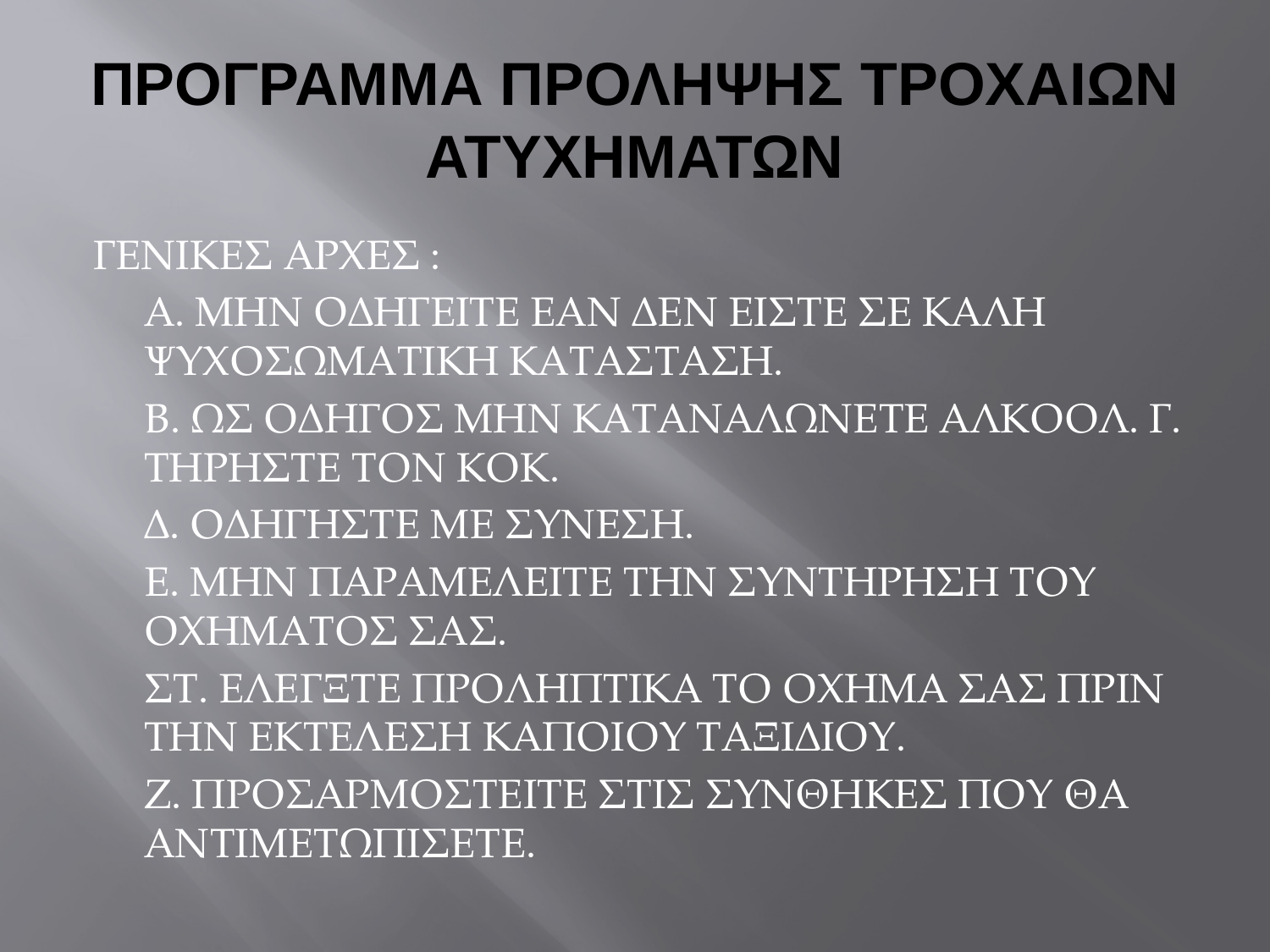

# ΠΡΟΓΡΑΜΜΑ ΠΡΟΛΗΨΗΣ ΤΡΟΧΑΙΩΝ ΑΤΥΧΗΜΑΤΩΝ
ΓΕΝΙΚΕΣ ΑΡΧΕΣ :
	Α. ΜΗΝ ΟΔΗΓΕΙΤΕ ΕΑΝ ΔΕΝ ΕΙΣΤΕ ΣΕ ΚΑΛΗ ΨΥΧΟΣΩΜΑΤΙΚΗ ΚΑΤΑΣΤΑΣΗ.
	Β. ΩΣ ΟΔΗΓΟΣ ΜΗΝ ΚΑΤΑΝΑΛΩΝΕΤΕ ΑΛΚΟΟΛ. Γ. ΤΗΡΗΣΤΕ ΤΟΝ ΚΟΚ.
	Δ. ΟΔΗΓΗΣΤΕ ΜΕ ΣΥΝΕΣΗ.
	Ε. ΜΗΝ ΠΑΡΑΜΕΛΕΙΤΕ ΤΗΝ ΣΥΝΤΗΡΗΣΗ ΤΟΥ ΟΧΗΜΑΤΟΣ ΣΑΣ.
	ΣΤ. ΕΛΕΓΞΤΕ ΠΡΟΛΗΠΤΙΚΑ ΤΟ ΟΧΗΜΑ ΣΑΣ ΠΡΙΝ ΤΗΝ ΕΚΤΕΛΕΣΗ ΚΑΠΟΙΟΥ ΤΑΞΙΔΙΟΥ.
	Ζ. ΠΡΟΣΑΡΜΟΣΤΕΙΤΕ ΣΤΙΣ ΣΥΝΘΗΚΕΣ ΠΟΥ ΘΑ ΑΝΤΙΜΕΤΩΠΙΣΕΤΕ.